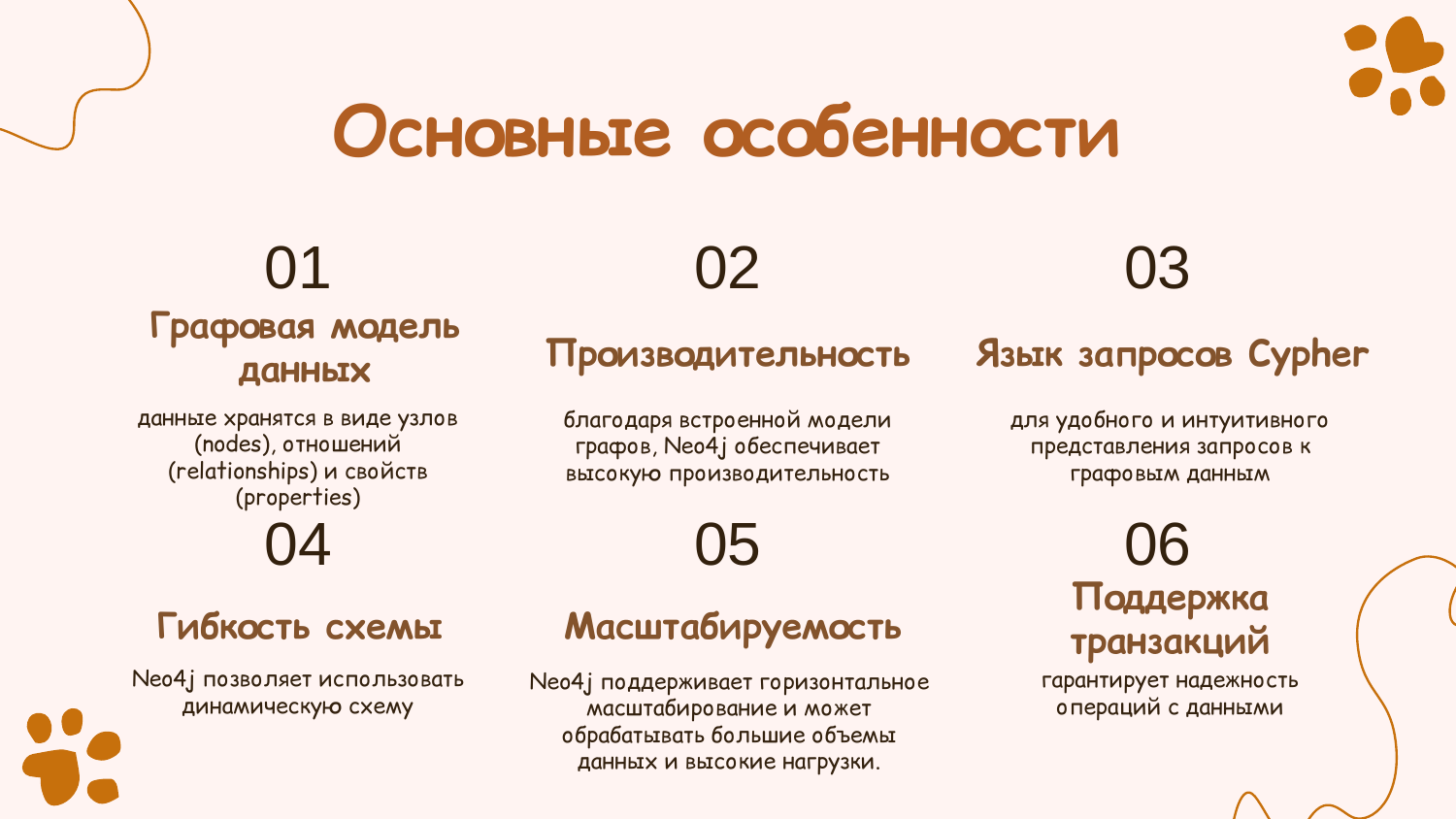

# Основные особенности
01
02
03
Язык запросов Cypher
Производительность
Графовая модель данных
данные хранятся в виде узлов (nodes), отношений (relationships) и свойств (properties)
благодаря встроенной модели графов, Neo4j обеспечивает высокую производительность
для удобного и интуитивного представления запросов к графовым данным
04
05
06
Гибкость схемы
Масштабируемость
Поддержка транзакций
Neo4j позволяет использовать динамическую схему
гарантирует надежность операций с данными
Neo4j поддерживает горизонтальное масштабирование и может обрабатывать большие объемы данных и высокие нагрузки.